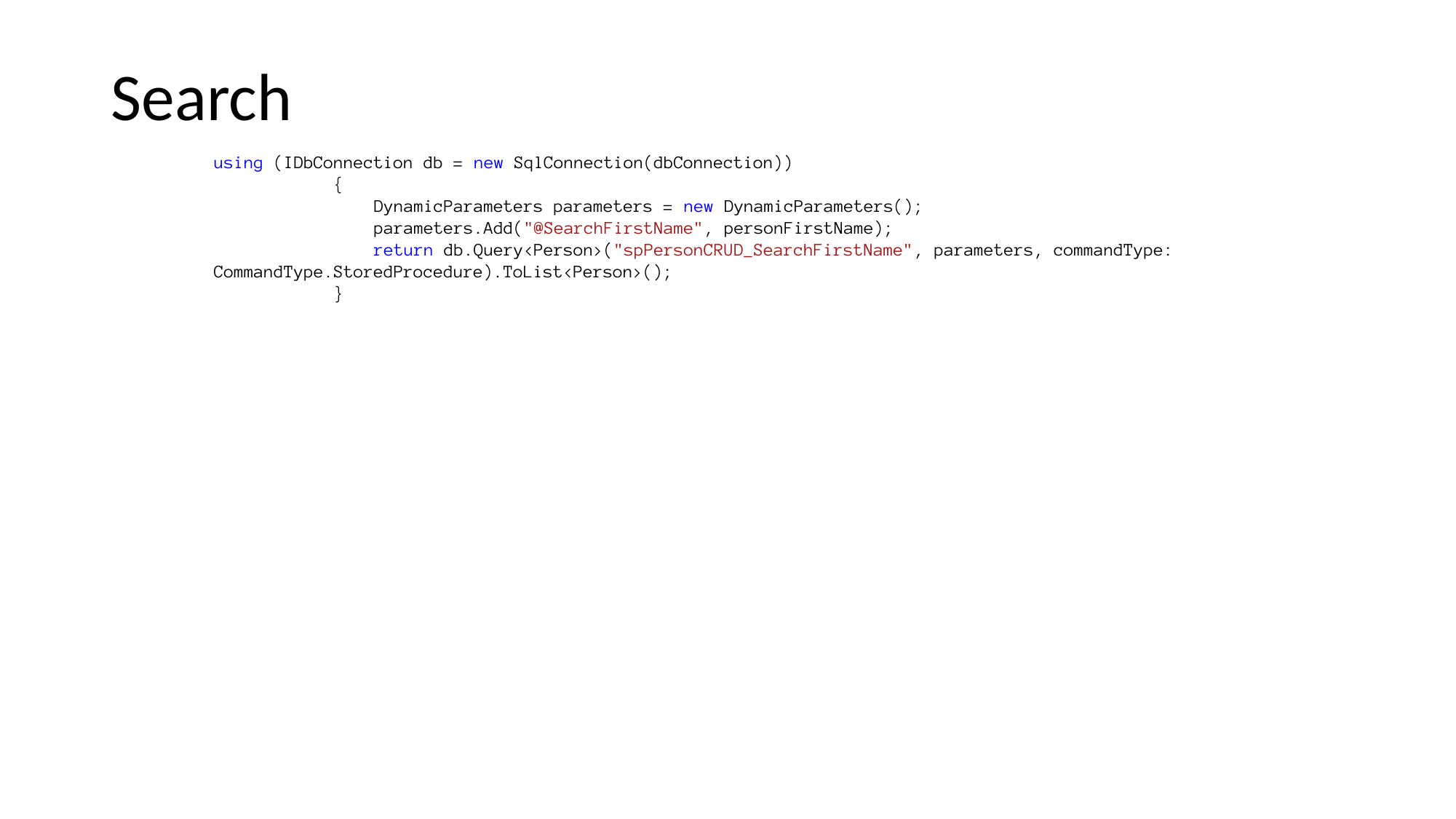

# Search
using (IDbConnection db = new SqlConnection(dbConnection))
            {
                DynamicParameters parameters = new DynamicParameters();
                parameters.Add("@SearchFirstName", personFirstName);
                return db.Query<Person>("spPersonCRUD_SearchFirstName", parameters, commandType: CommandType.StoredProcedure).ToList<Person>();
            }